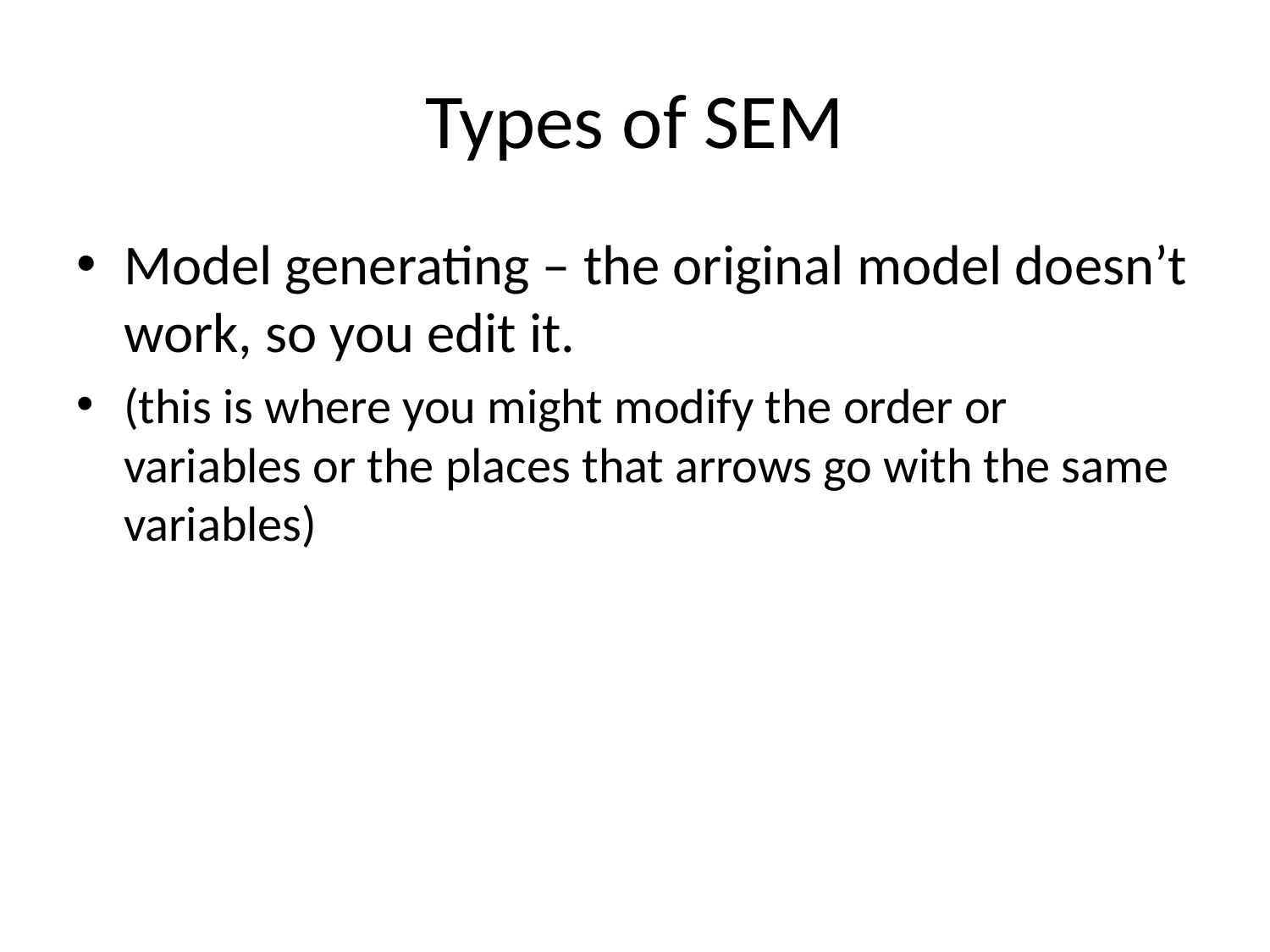

# Types of SEM
Model generating – the original model doesn’t work, so you edit it.
(this is where you might modify the order or variables or the places that arrows go with the same variables)